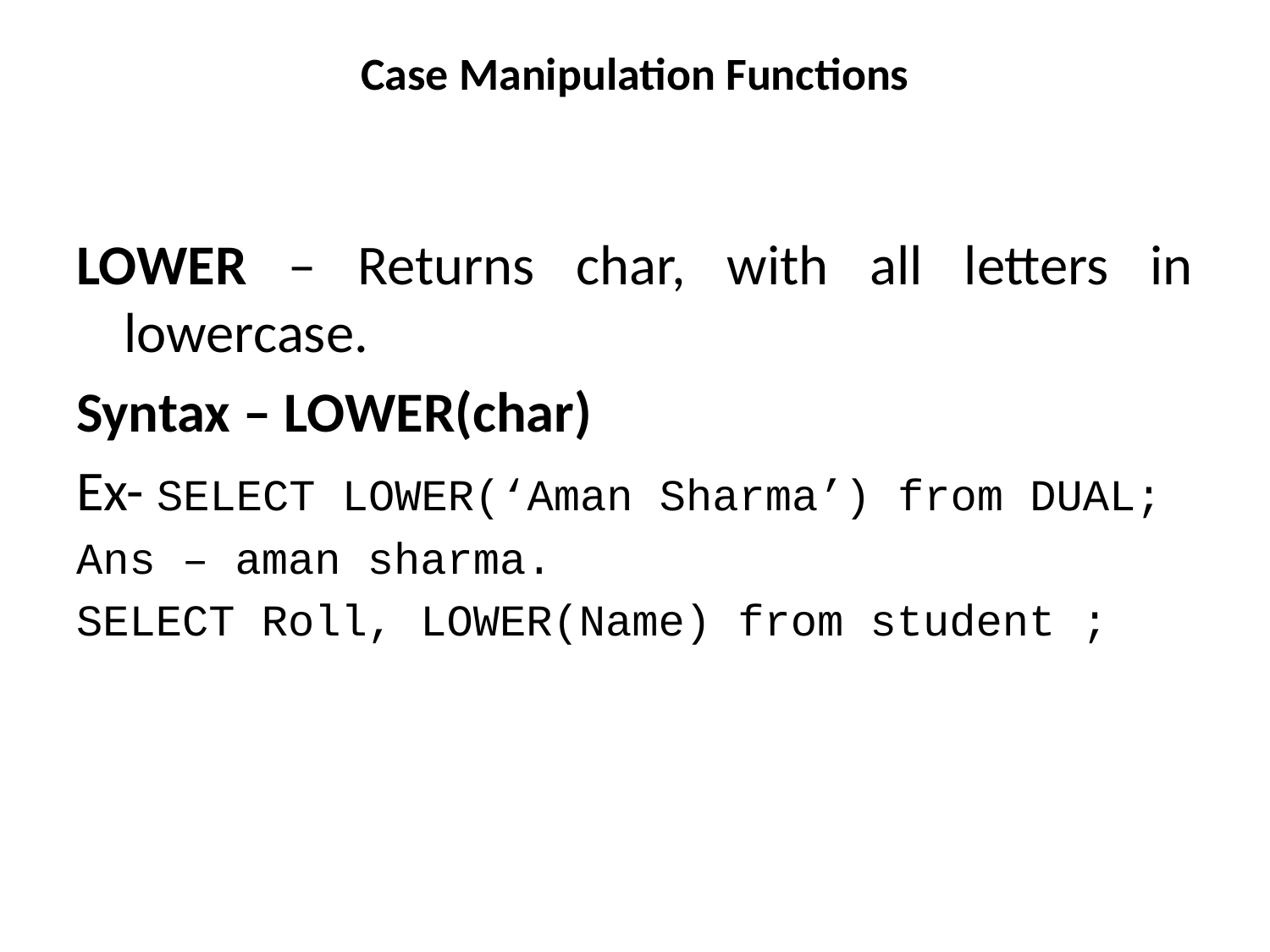

# Case Manipulation Functions
LOWER – Returns char, with all letters in lowercase.
Syntax – LOWER(char)
Ex- SELECT LOWER(‘Aman Sharma’) from DUAL;
Ans – aman sharma.
SELECT Roll, LOWER(Name) from student ;